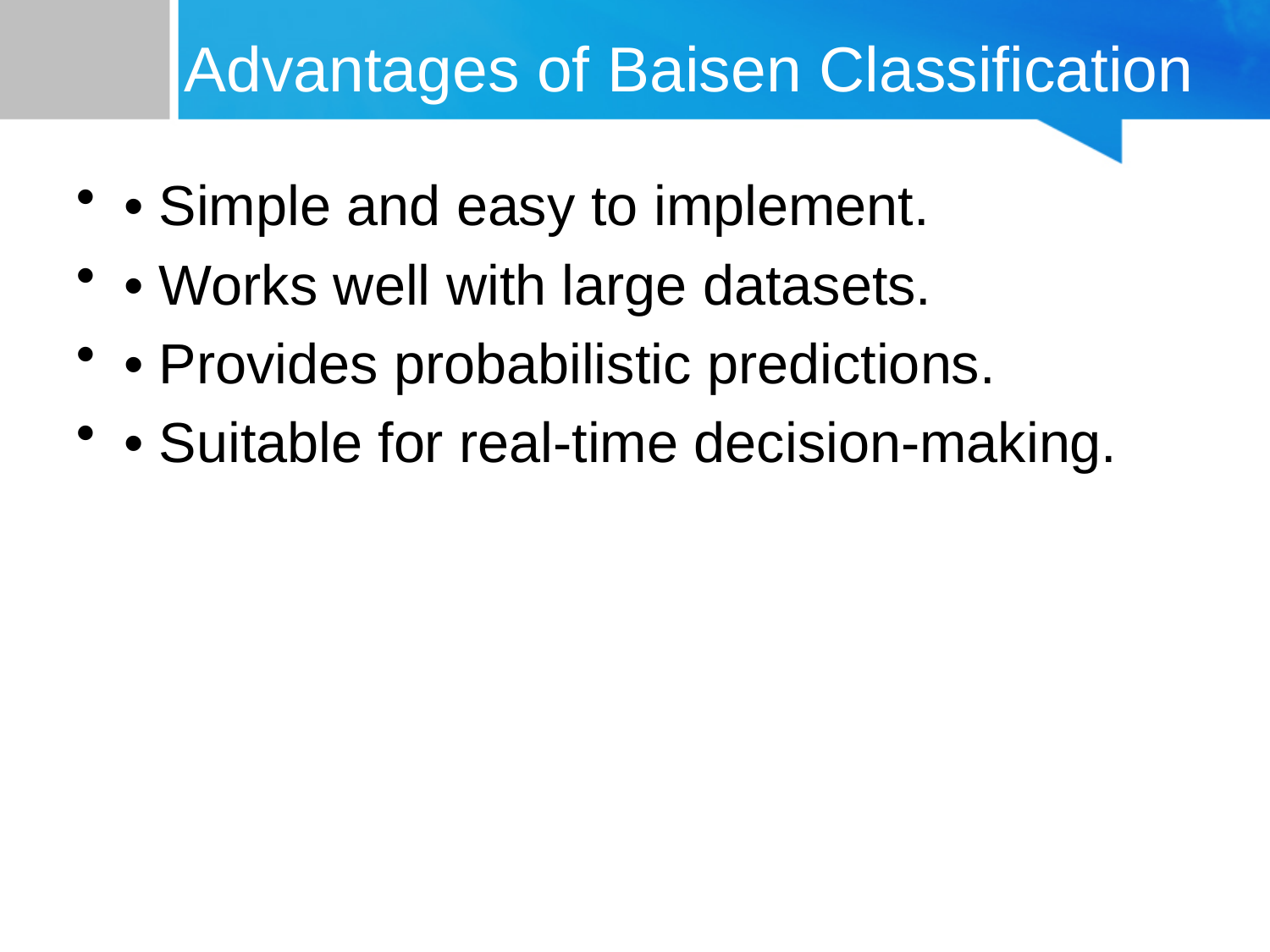

# Advantages of Baisen Classification
• Simple and easy to implement.
• Works well with large datasets.
• Provides probabilistic predictions.
• Suitable for real-time decision-making.